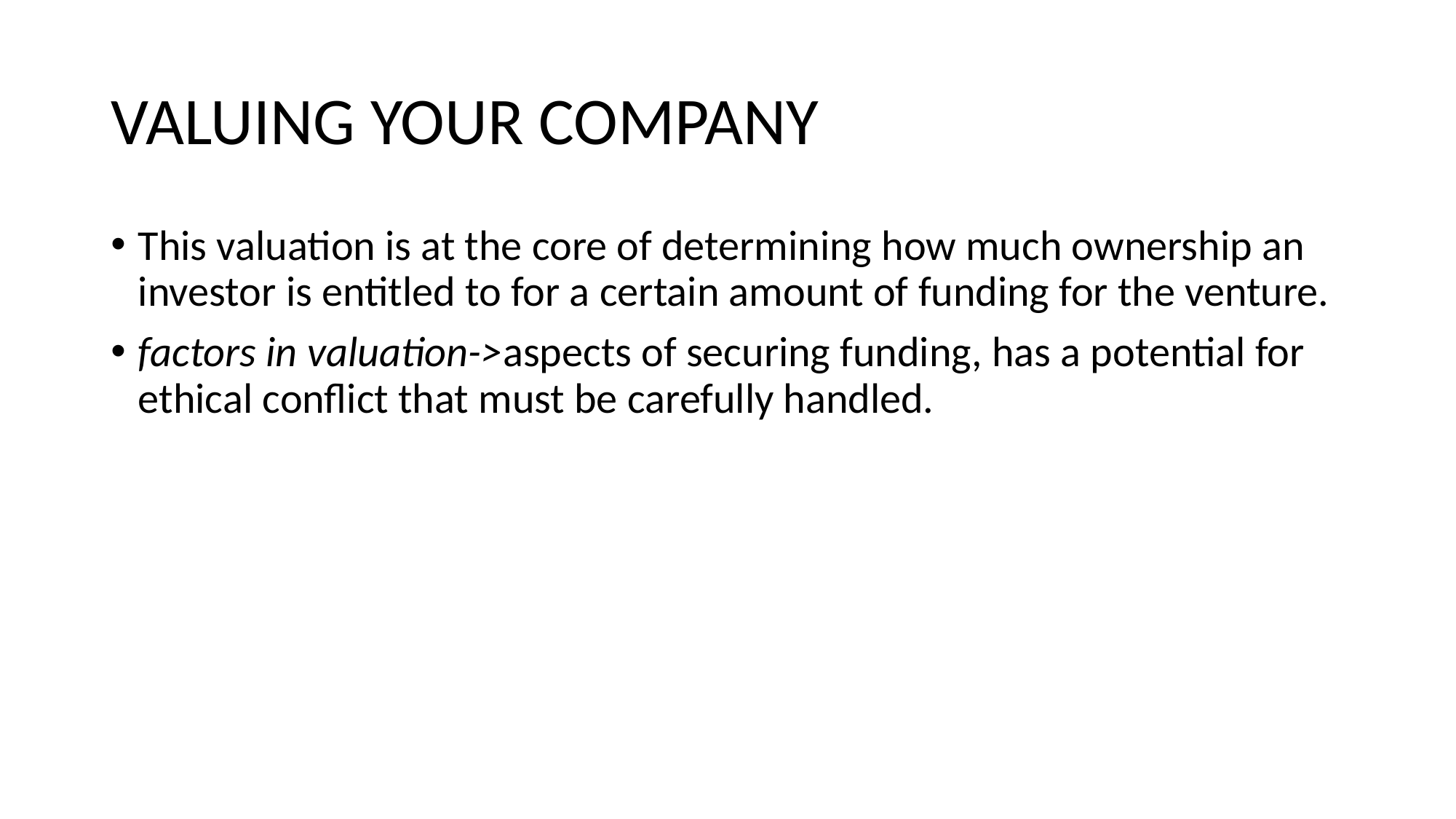

# VALUING YOUR COMPANY
This valuation is at the core of determining how much ownership an investor is entitled to for a certain amount of funding for the venture.
factors in valuation->aspects of securing funding, has a potential for ethical conflict that must be carefully handled.